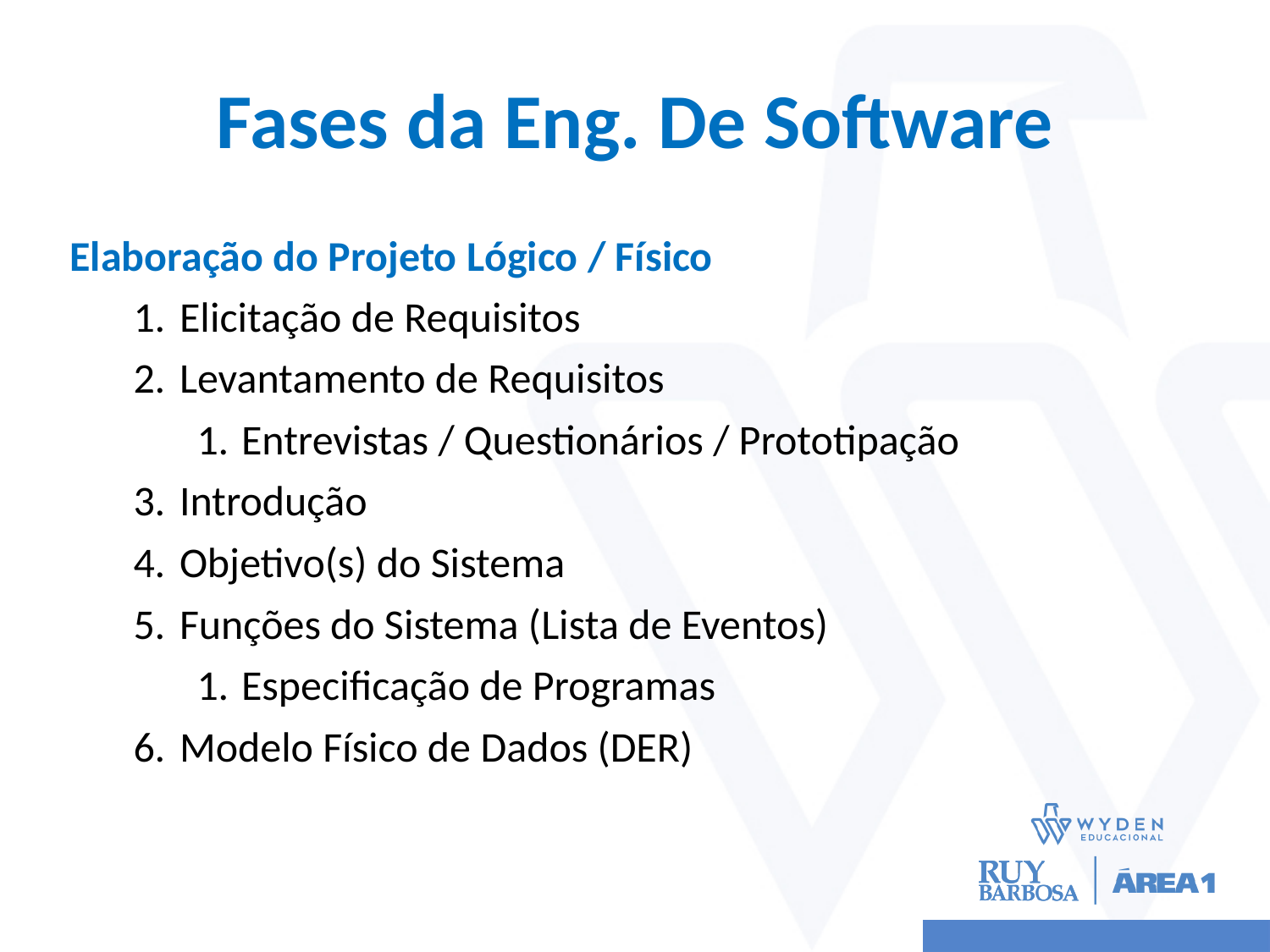

# Fases da Eng. De Software
Elaboração do Projeto Lógico / Físico
Elicitação de Requisitos
Levantamento de Requisitos
Entrevistas / Questionários / Prototipação
Introdução
Objetivo(s) do Sistema
Funções do Sistema (Lista de Eventos)
Especificação de Programas
Modelo Físico de Dados (DER)